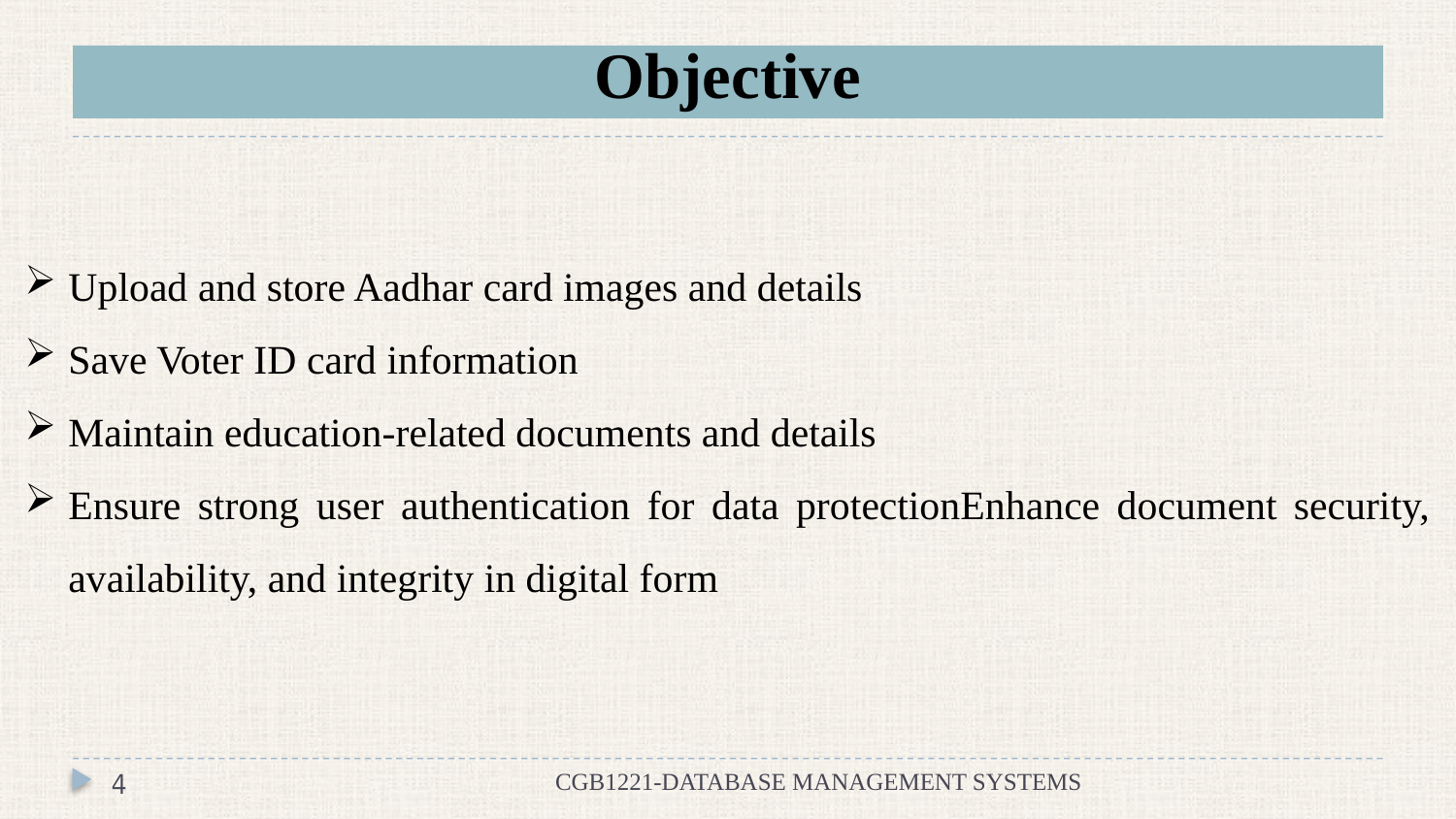

# Objective
Upload and store Aadhar card images and details
Save Voter ID card information
Maintain education-related documents and details
Ensure strong user authentication for data protectionEnhance document security, availability, and integrity in digital form
4
CGB1221-DATABASE MANAGEMENT SYSTEMS